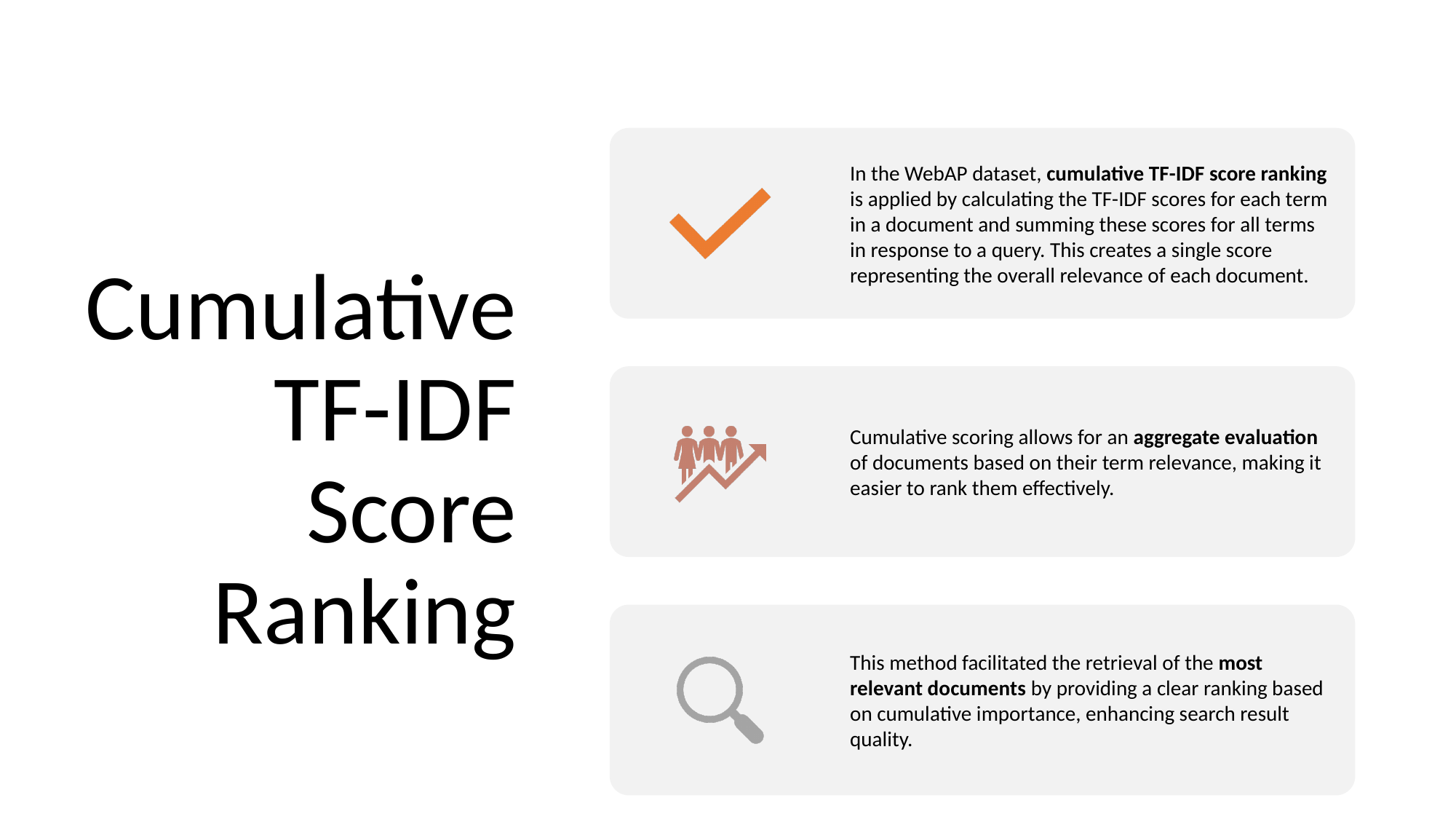

# Cumulative TF-IDF Score Ranking
In the WebAP dataset, cumulative TF-IDF score ranking is applied by calculating the TF-IDF scores for each term in a document and summing these scores for all terms in response to a query. This creates a single score representing the overall relevance of each document.
Cumulative scoring allows for an aggregate evaluation of documents based on their term relevance, making it easier to rank them effectively.
This method facilitated the retrieval of the most relevant documents by providing a clear ranking based on cumulative importance, enhancing search result quality.